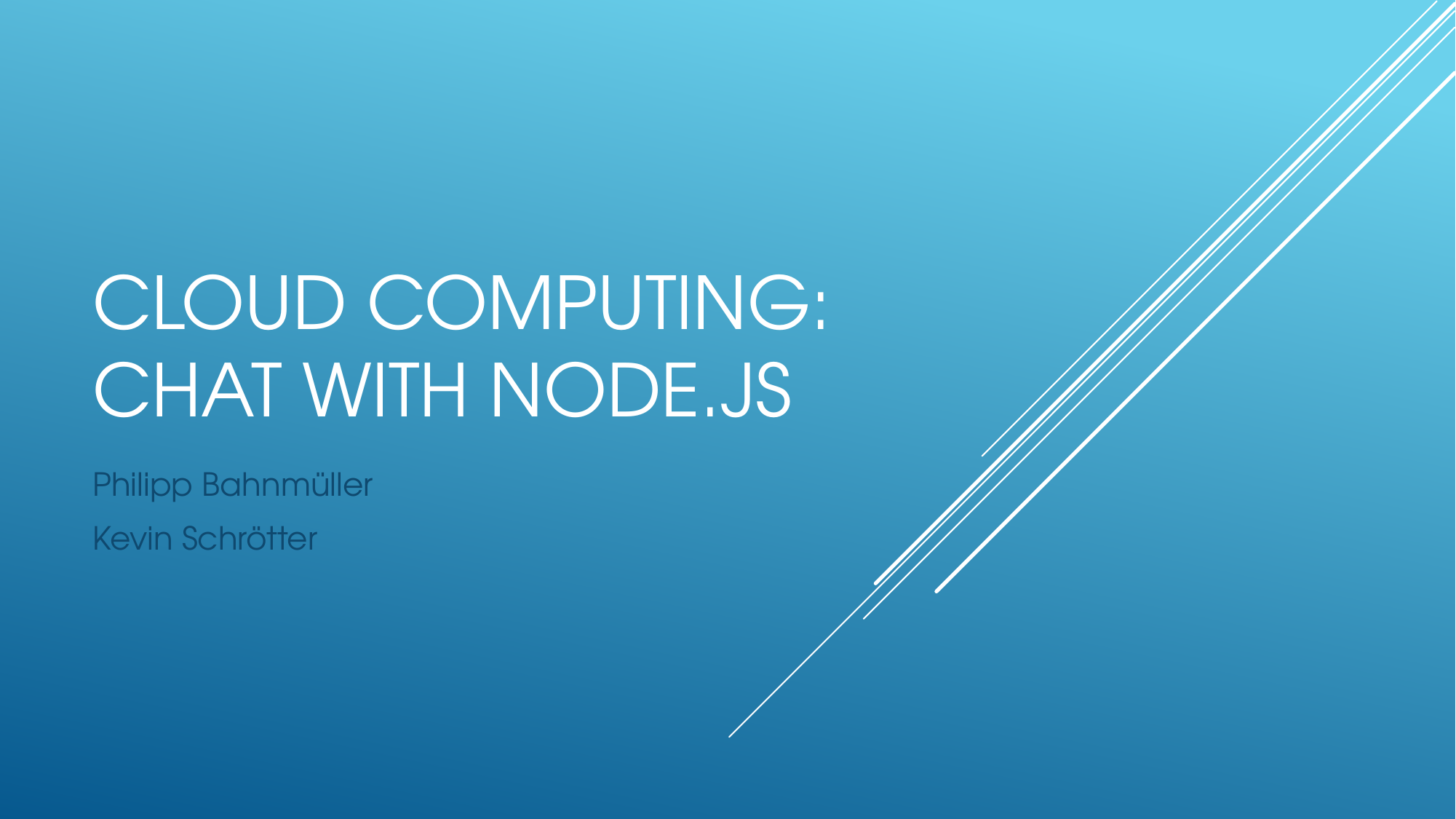

# Cloud computing: chat with node.js
Philipp Bahnmüller
Kevin Schrötter